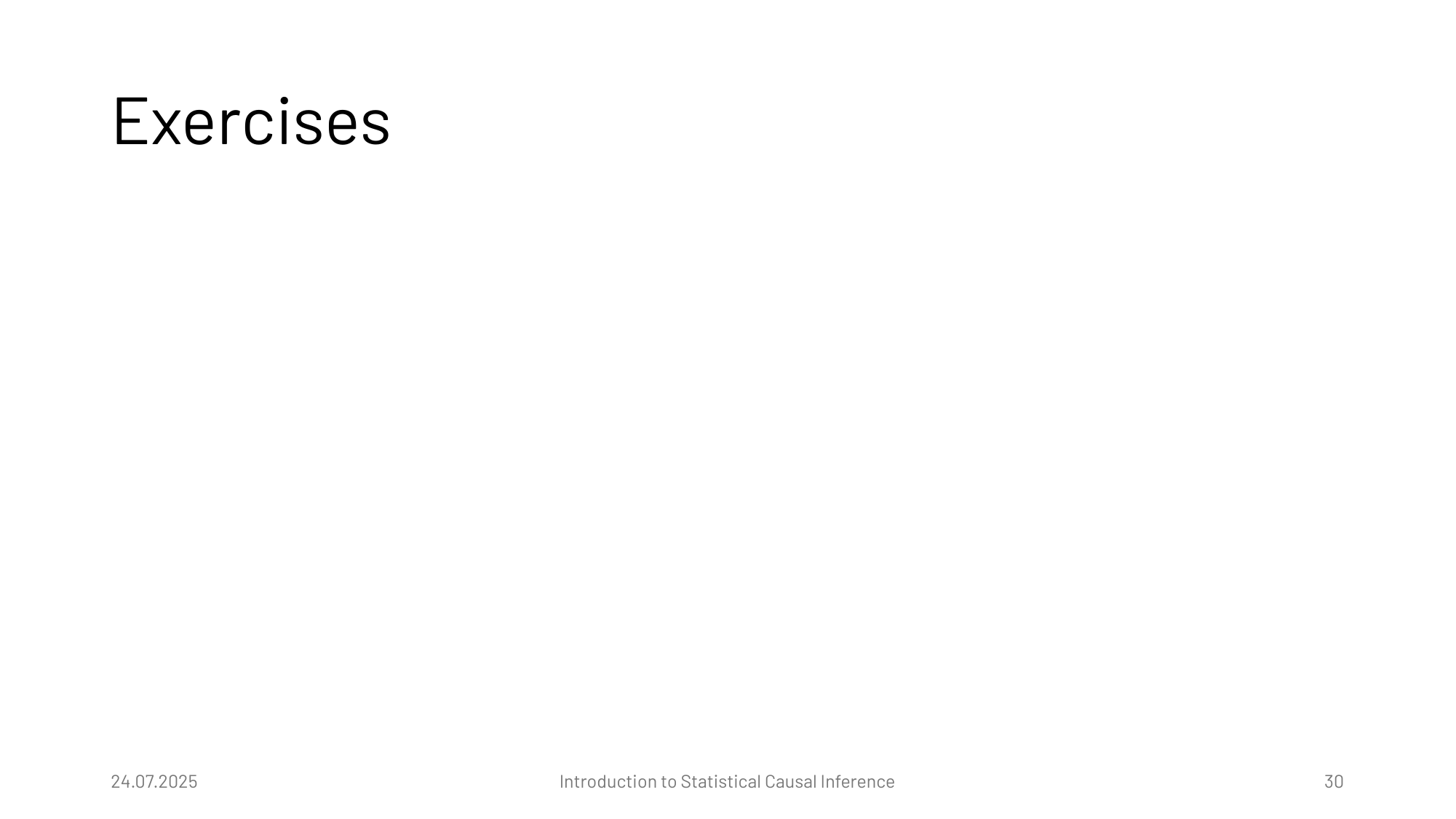

# Exercises

24.07.2025
Introduction to Statistical Causal Inference
30